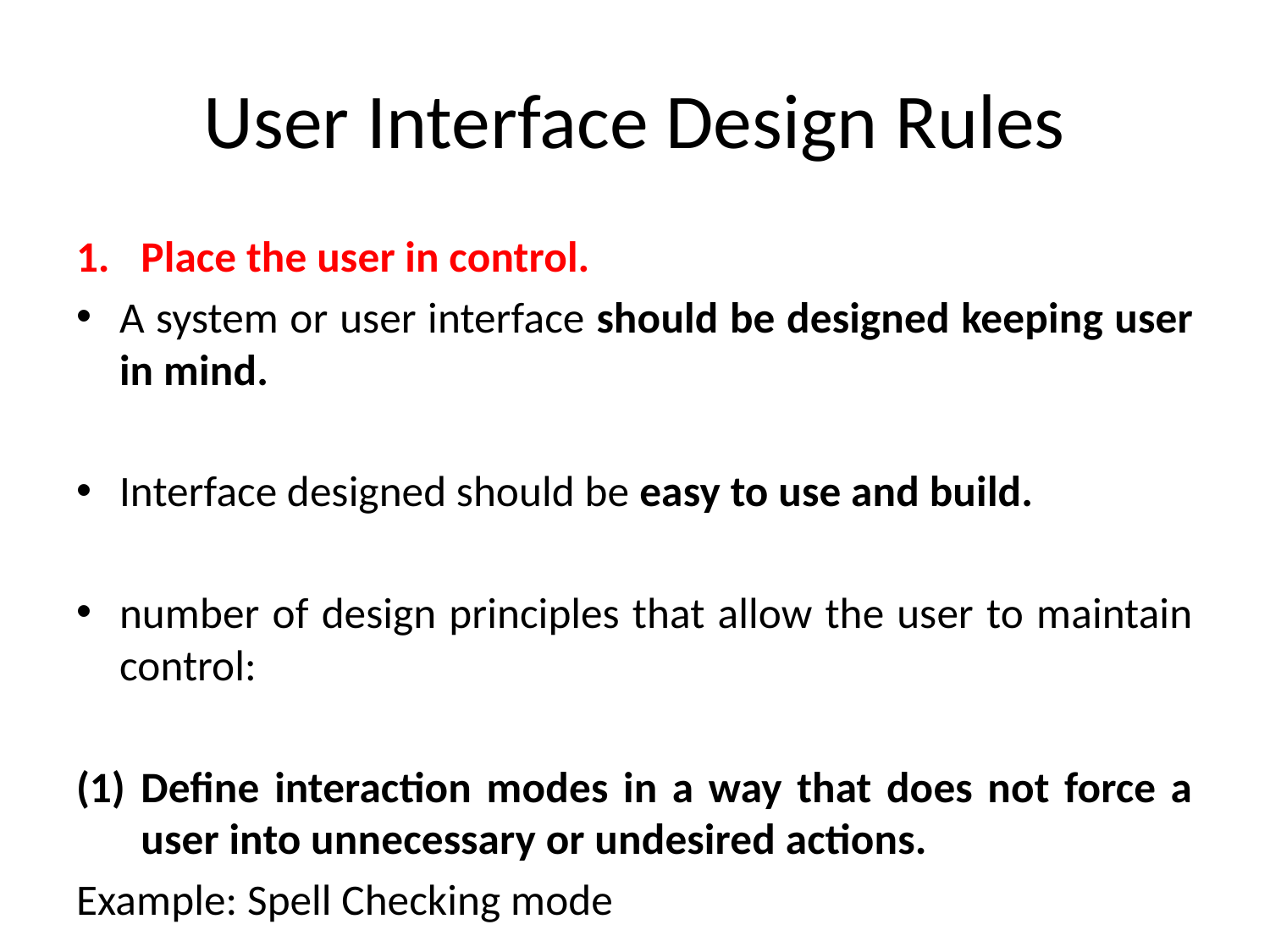

# User Interface Design Rules
Place the user in control.
A system or user interface should be designed keeping user in mind.

Interface designed should be easy to use and build.

number of design principles that allow the user to maintain control:

Define interaction modes in a way that does not force a user into unnecessary or undesired actions.
Example: Spell Checking mode